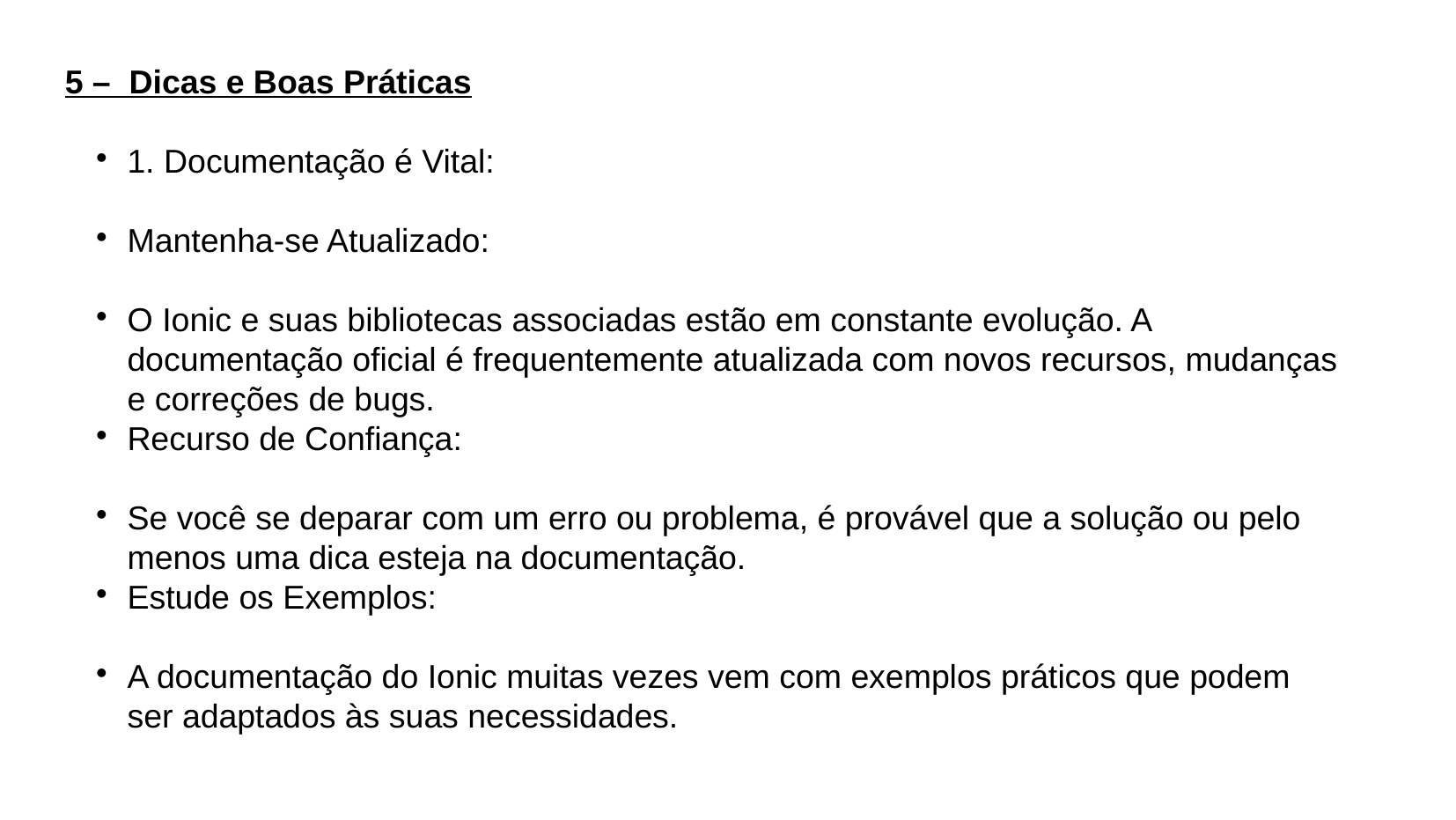

5 –  Dicas e Boas Práticas

1. Documentação é Vital:

Mantenha-se Atualizado:

O Ionic e suas bibliotecas associadas estão em constante evolução. A documentação oficial é frequentemente atualizada com novos recursos, mudanças e correções de bugs.
Recurso de Confiança:

Se você se deparar com um erro ou problema, é provável que a solução ou pelo menos uma dica esteja na documentação.
Estude os Exemplos:

A documentação do Ionic muitas vezes vem com exemplos práticos que podem ser adaptados às suas necessidades.